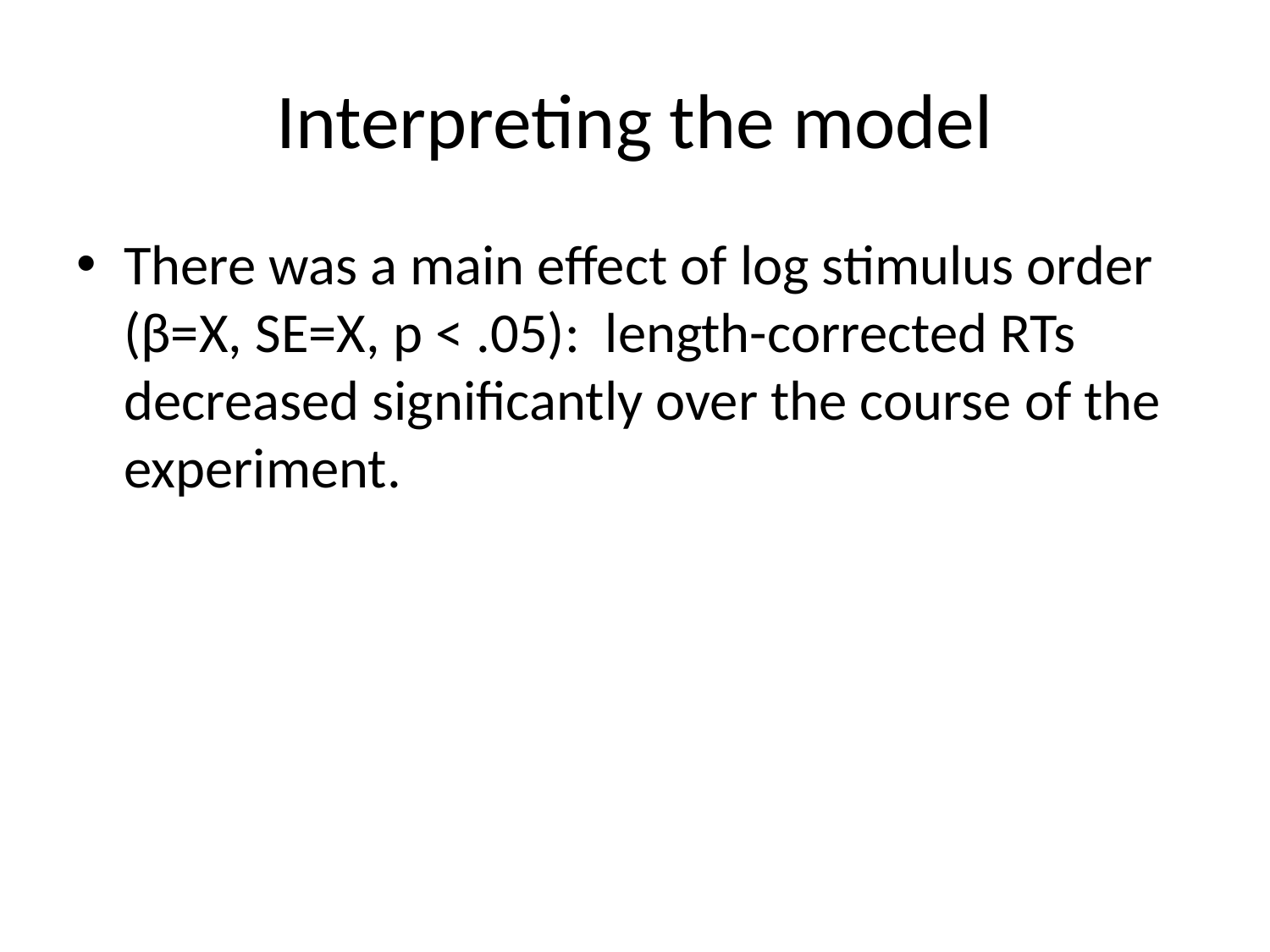

# Interpreting the model
There was a main effect of log stimulus order (β=X, SE=X, p < .05):  length-corrected RTs decreased significantly over the course of the experiment.